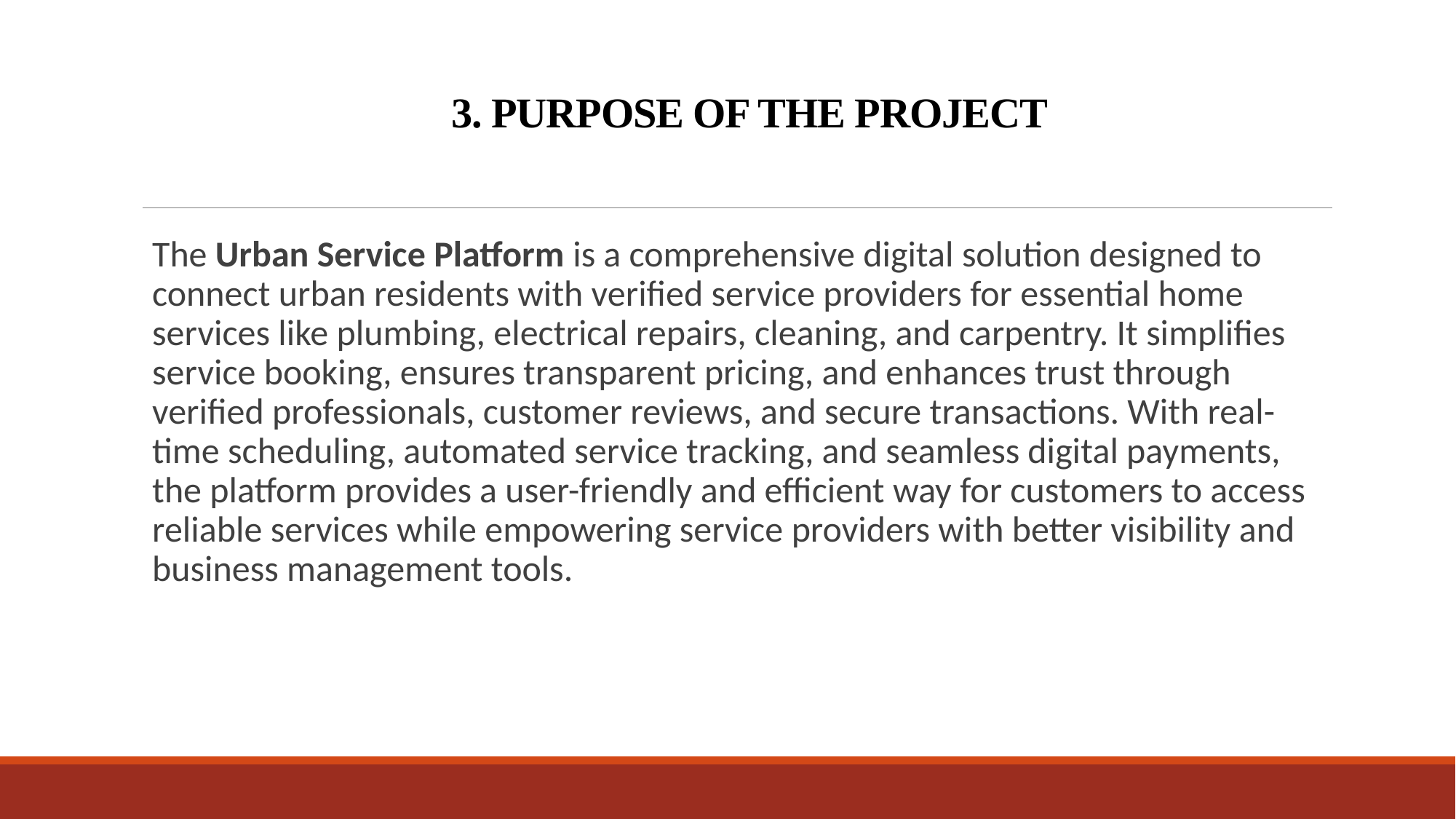

# 3. PURPOSE OF THE PROJECT
The Urban Service Platform is a comprehensive digital solution designed to connect urban residents with verified service providers for essential home services like plumbing, electrical repairs, cleaning, and carpentry. It simplifies service booking, ensures transparent pricing, and enhances trust through verified professionals, customer reviews, and secure transactions. With real-time scheduling, automated service tracking, and seamless digital payments, the platform provides a user-friendly and efficient way for customers to access reliable services while empowering service providers with better visibility and business management tools.